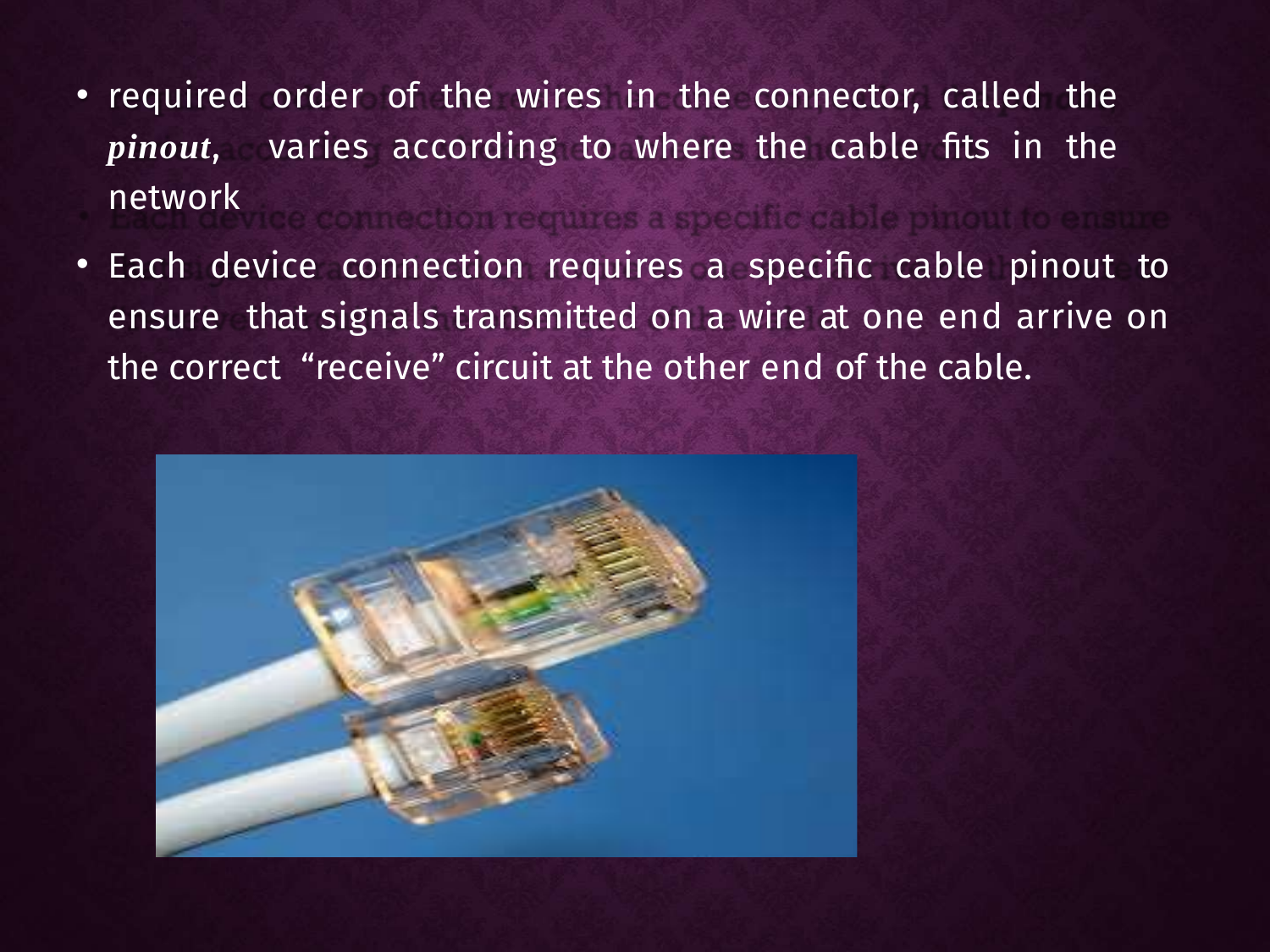

required order of the wires in the connector, called the pinout,  varies according to where the cable fits in the network
Each device connection requires a specific cable pinout to ensure  that signals transmitted on a wire at one end arrive on the correct  “receive” circuit at the other end of the cable.